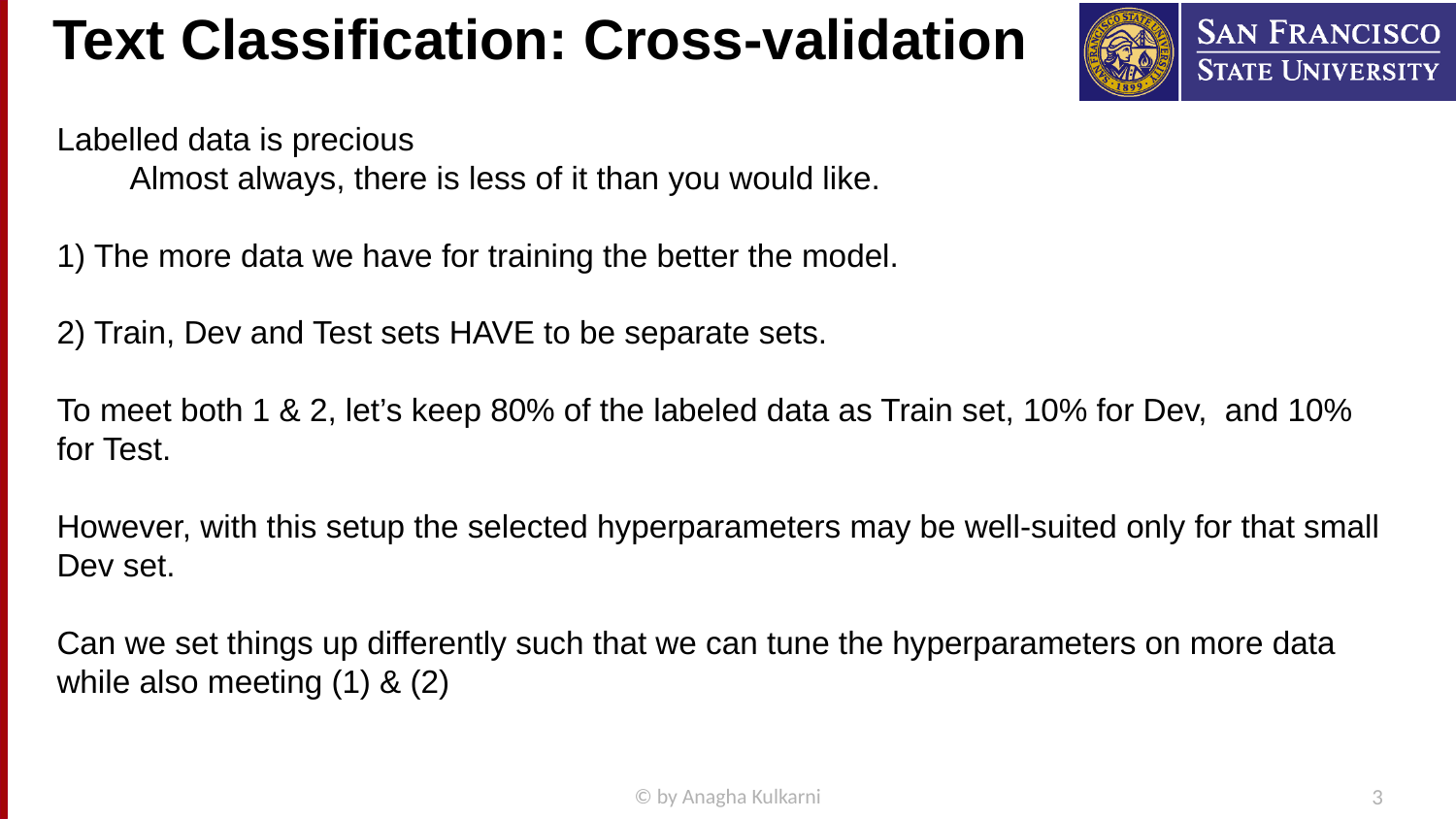

# Text Classification: Cross-validation
Labelled data is precious
Almost always, there is less of it than you would like.

1) The more data we have for training the better the model.

2) Train, Dev and Test sets HAVE to be separate sets.

To meet both 1 & 2, let’s keep 80% of the labeled data as Train set, 10% for Dev,  and 10% for Test.

However, with this setup the selected hyperparameters may be well-suited only for that small Dev set.

Can we set things up differently such that we can tune the hyperparameters on more data while also meeting (1) & (2)
© by Anagha Kulkarni
3